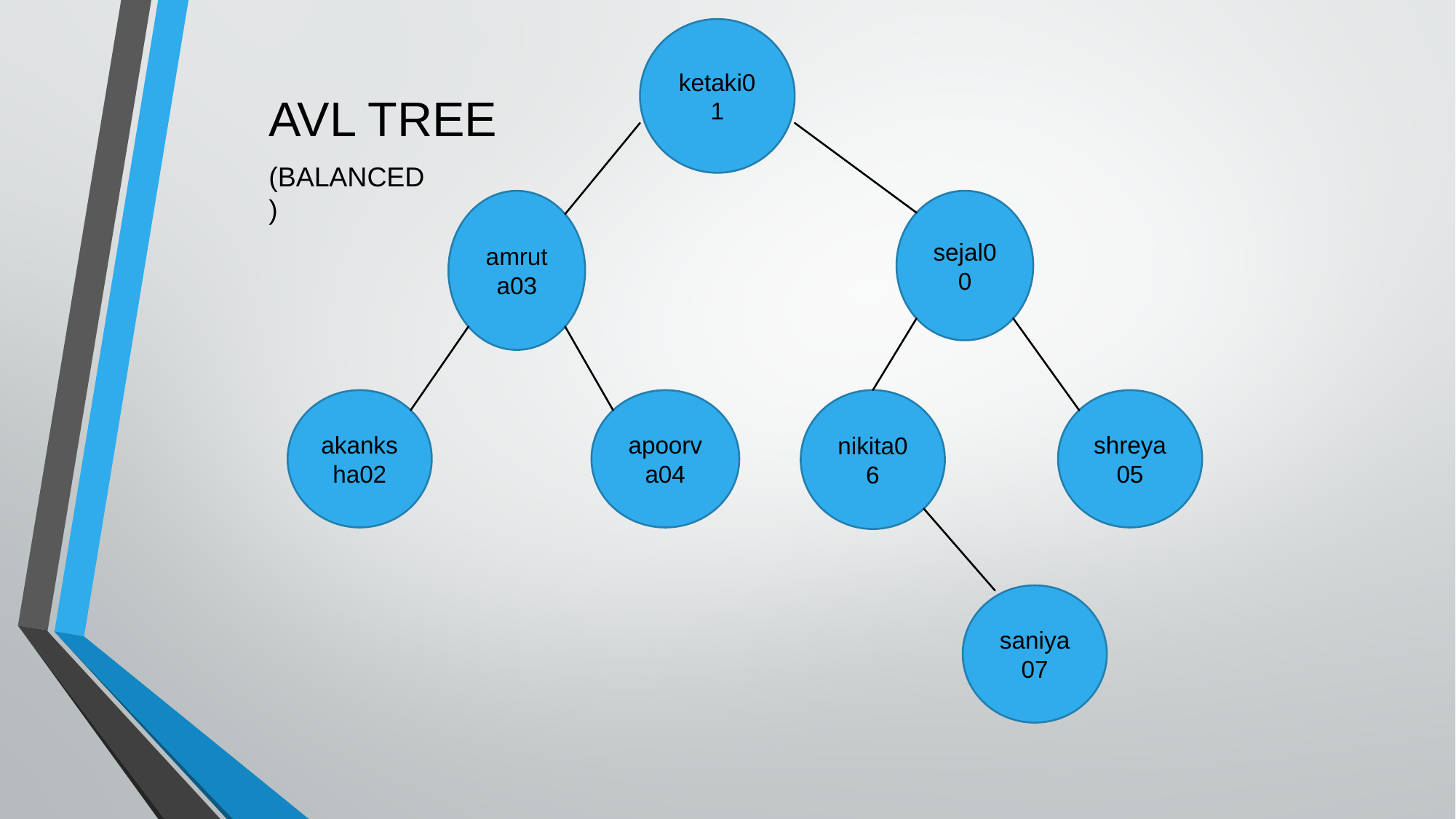

ketaki01
AVL TREE
(BALANCED)
amruta03
sejal00
akanksha02
apoorva04
shreya05
nikita06
saniya07